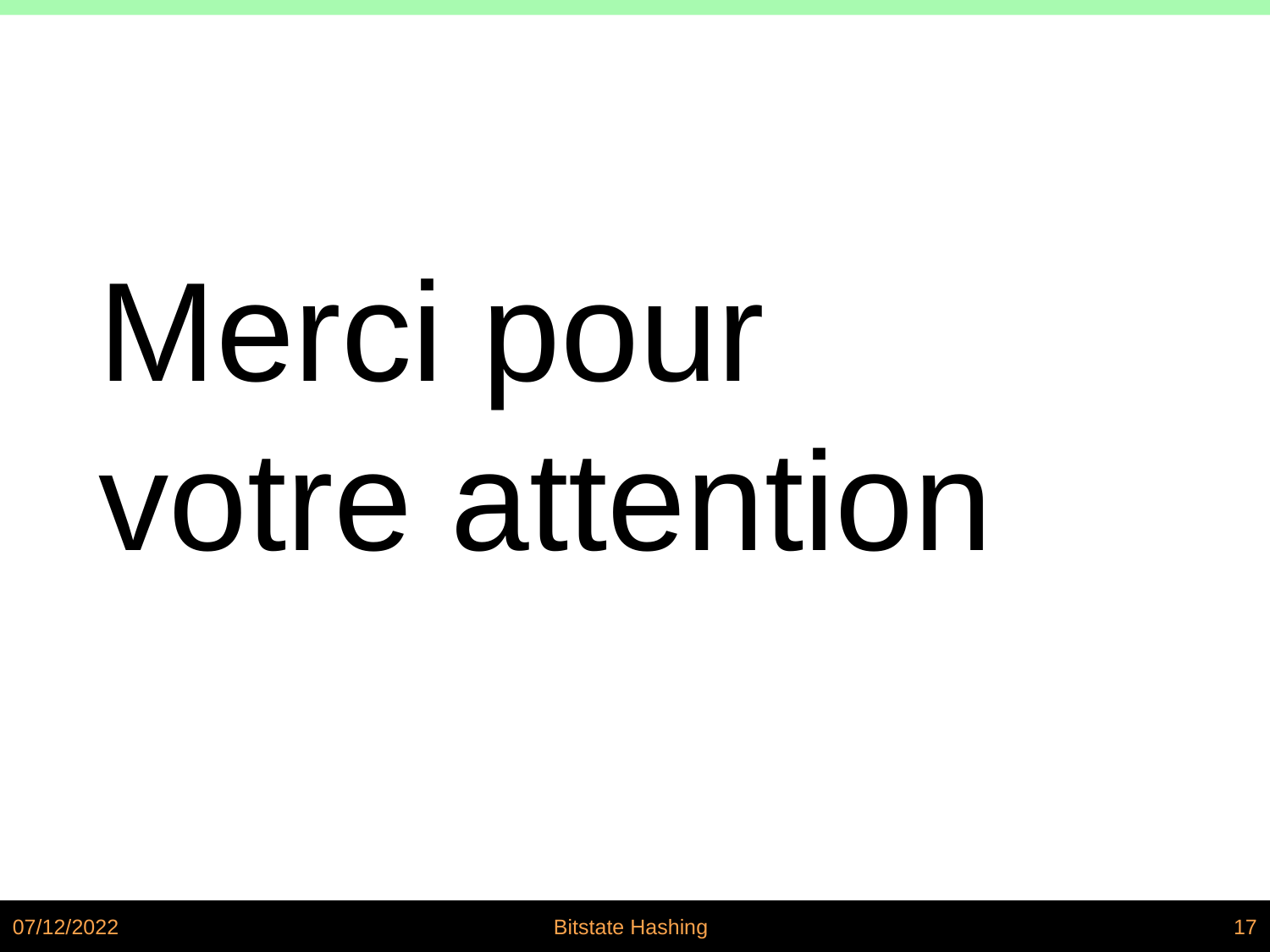

Merci pour votre attention
07/12/2022
Bitstate Hashing
17